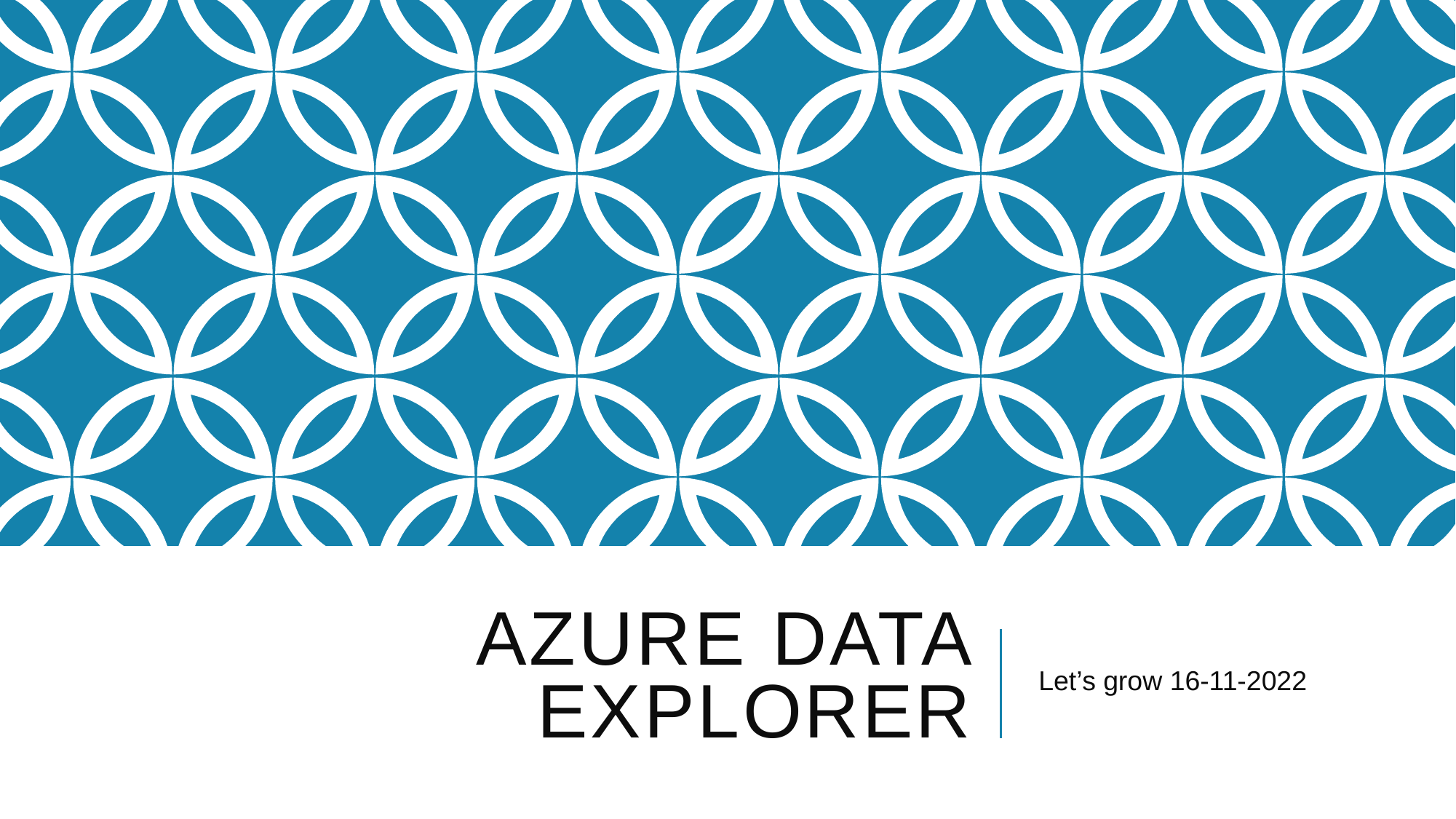

# Azure data explorer
Let’s grow 16-11-2022